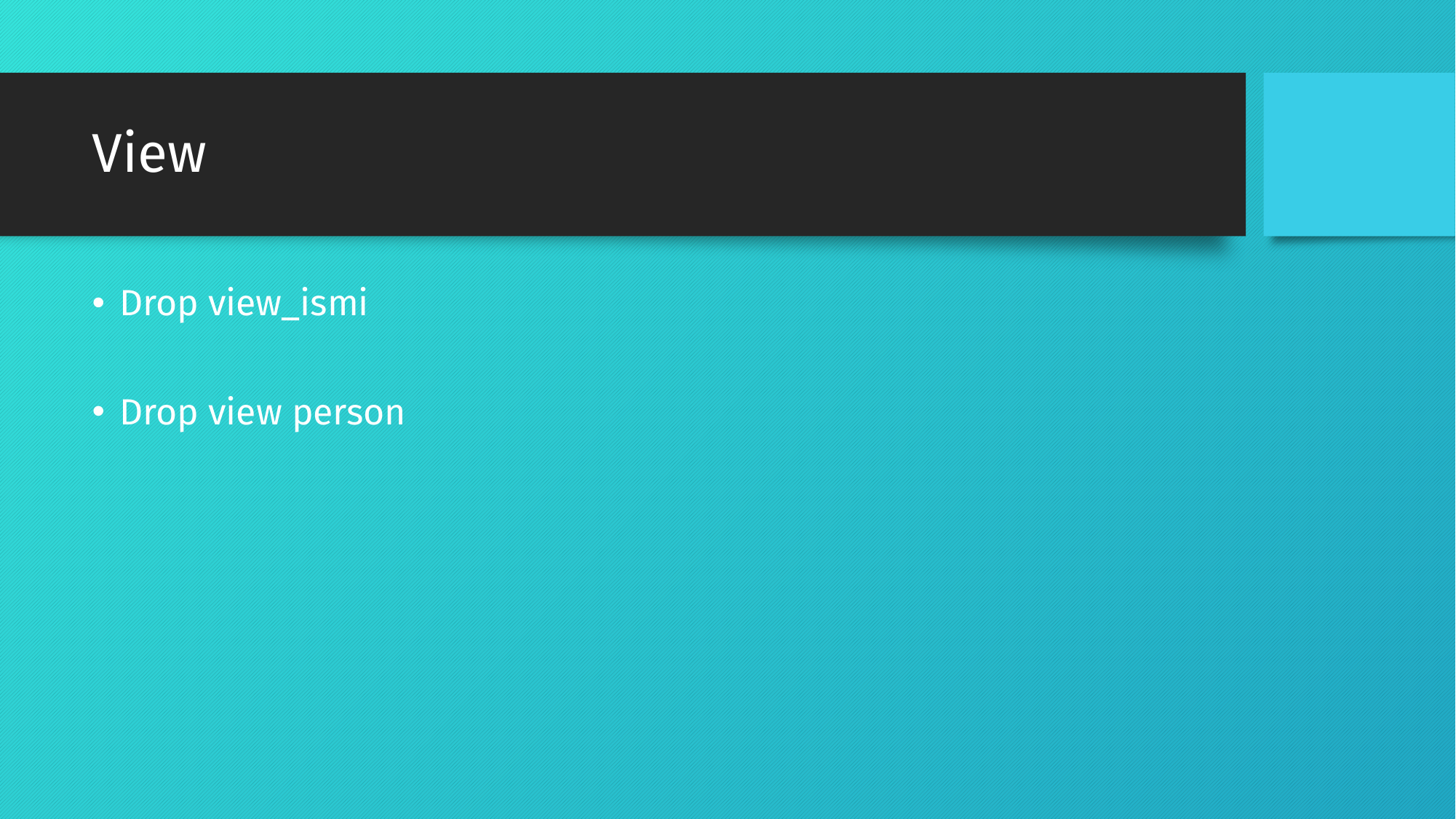

# View
Drop view_ismi

Drop view person